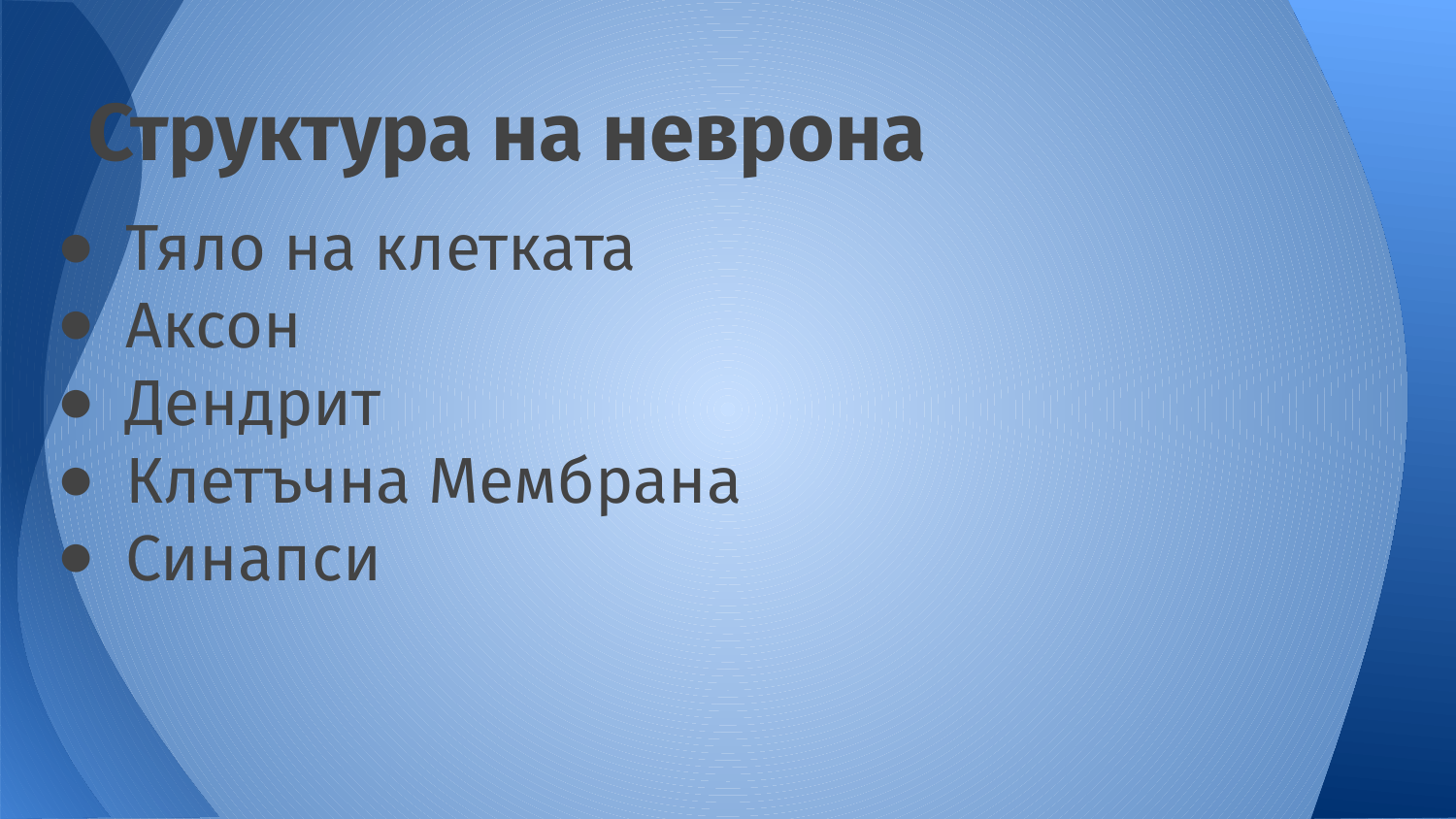

# Структура на неврона
Тяло на клетката
Аксон
Дендрит
Клетъчна Мембрана
Синапси